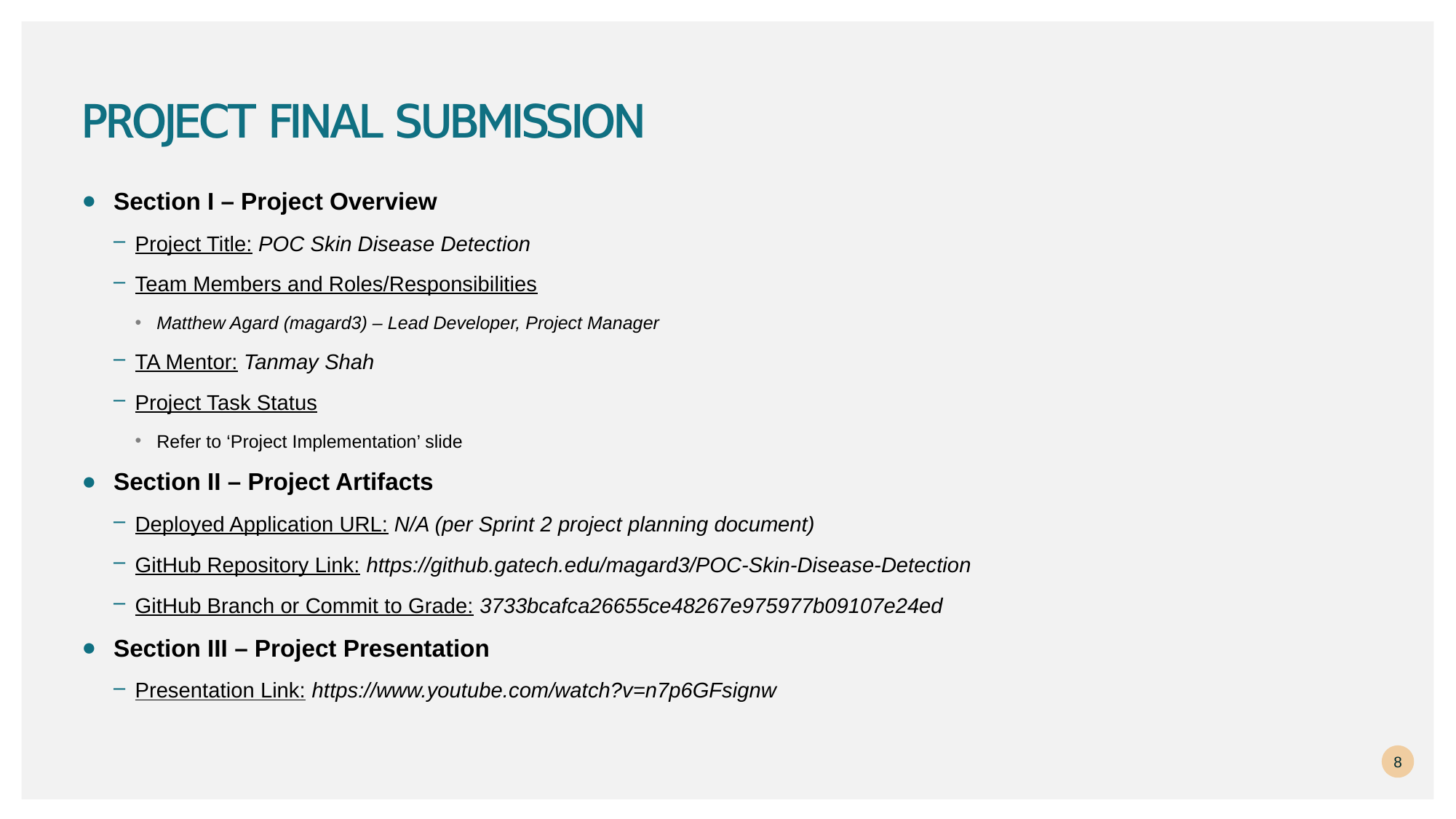

# Project Final Submission
Section I – Project Overview
Project Title: POC Skin Disease Detection
Team Members and Roles/Responsibilities
Matthew Agard (magard3) – Lead Developer, Project Manager
TA Mentor: Tanmay Shah
Project Task Status
Refer to ‘Project Implementation’ slide
Section II – Project Artifacts
Deployed Application URL: N/A (per Sprint 2 project planning document)
GitHub Repository Link: https://github.gatech.edu/magard3/POC-Skin-Disease-Detection
GitHub Branch or Commit to Grade: 3733bcafca26655ce48267e975977b09107e24ed
Section III – Project Presentation
Presentation Link: https://www.youtube.com/watch?v=n7p6GFsignw

8